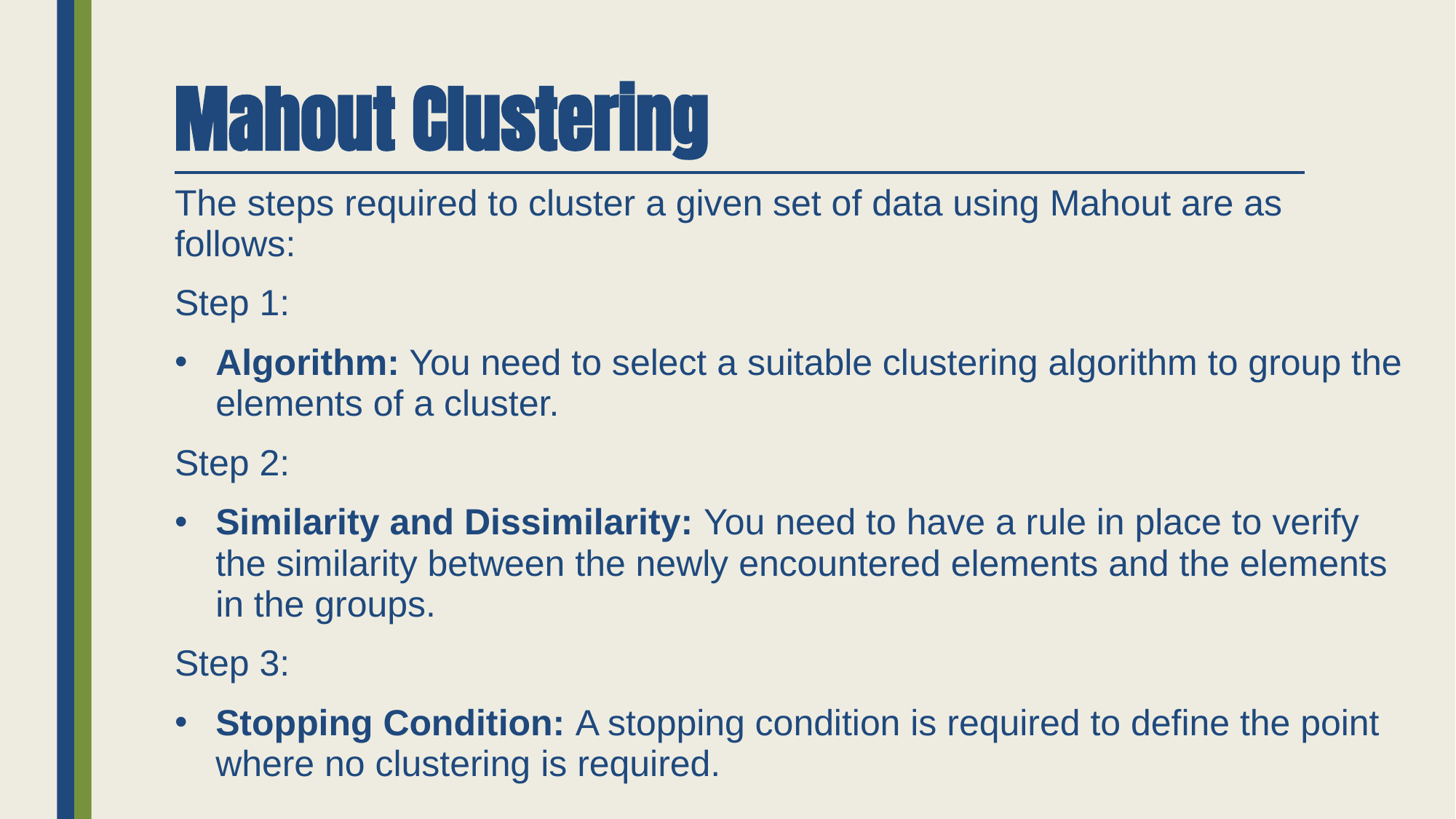

# Mahout Clustering
The steps required to cluster a given set of data using Mahout are as follows:
Step 1:
Algorithm: You need to select a suitable clustering algorithm to group the elements of a cluster.
Step 2:
Similarity and Dissimilarity: You need to have a rule in place to verify the similarity between the newly encountered elements and the elements in the groups.
Step 3:
Stopping Condition: A stopping condition is required to define the point where no clustering is required.